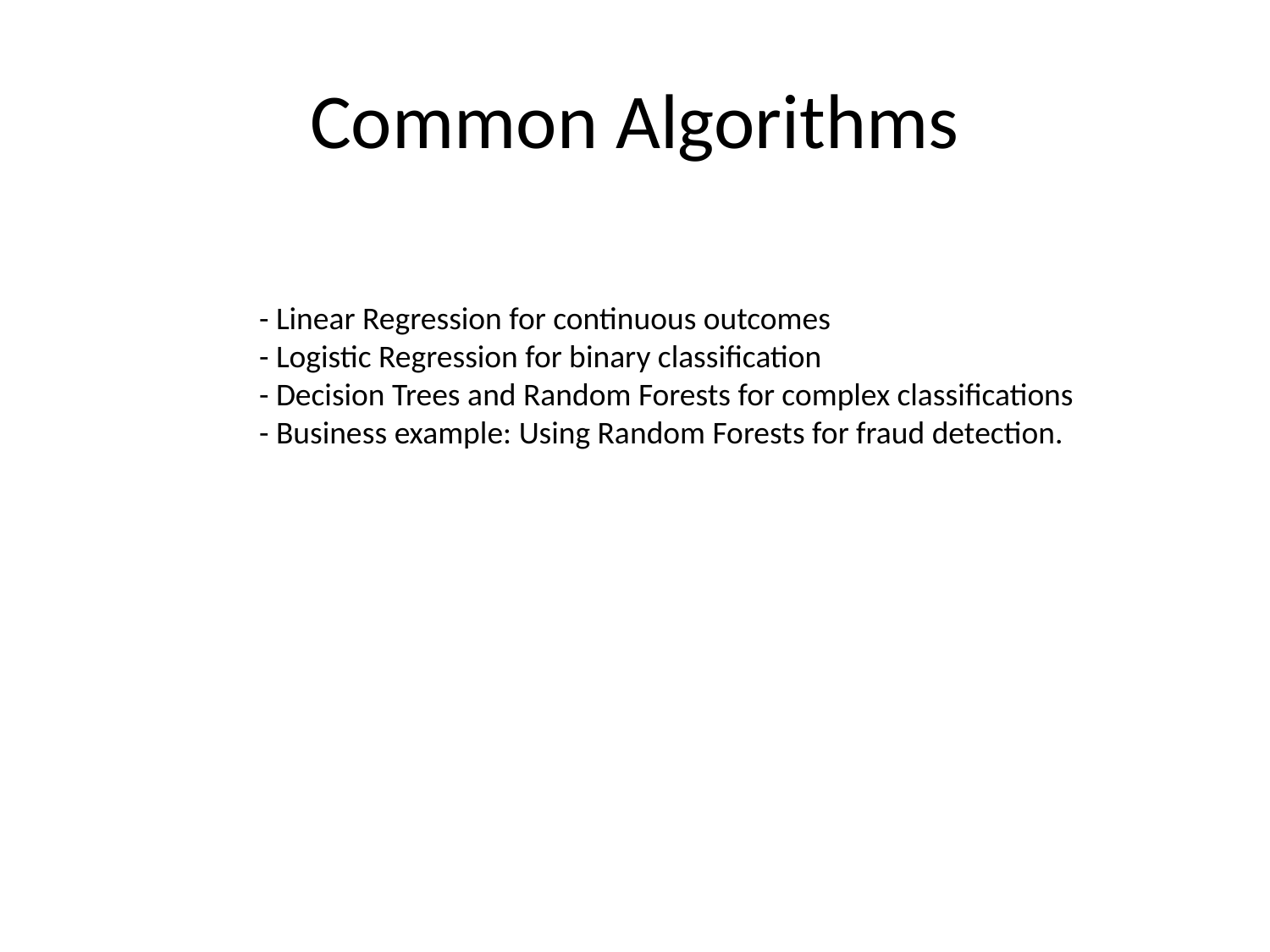

# Common Algorithms

- Linear Regression for continuous outcomes
- Logistic Regression for binary classification
- Decision Trees and Random Forests for complex classifications
- Business example: Using Random Forests for fraud detection.